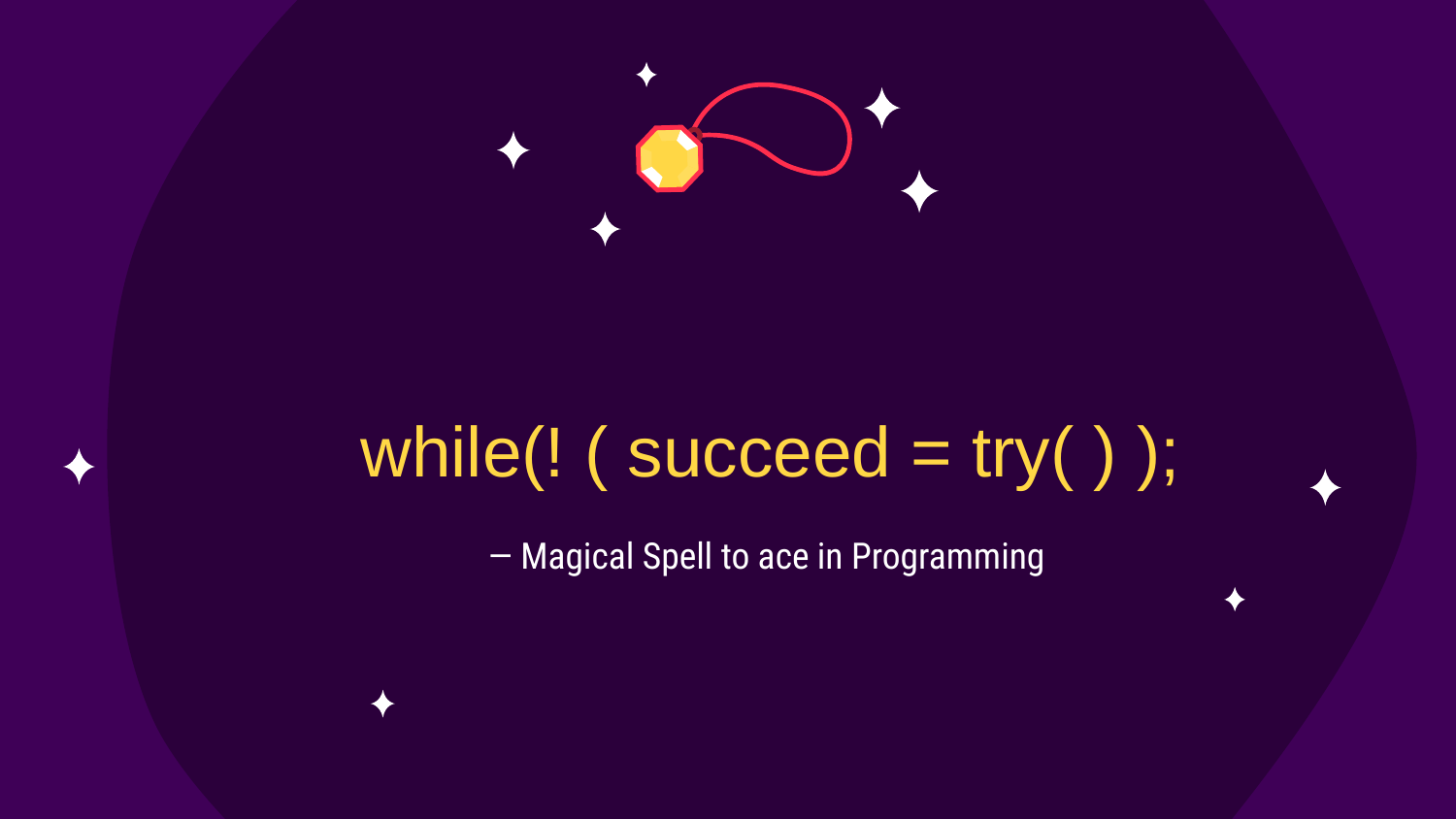

# while(! ( succeed = try( ) );
— Magical Spell to ace in Programming